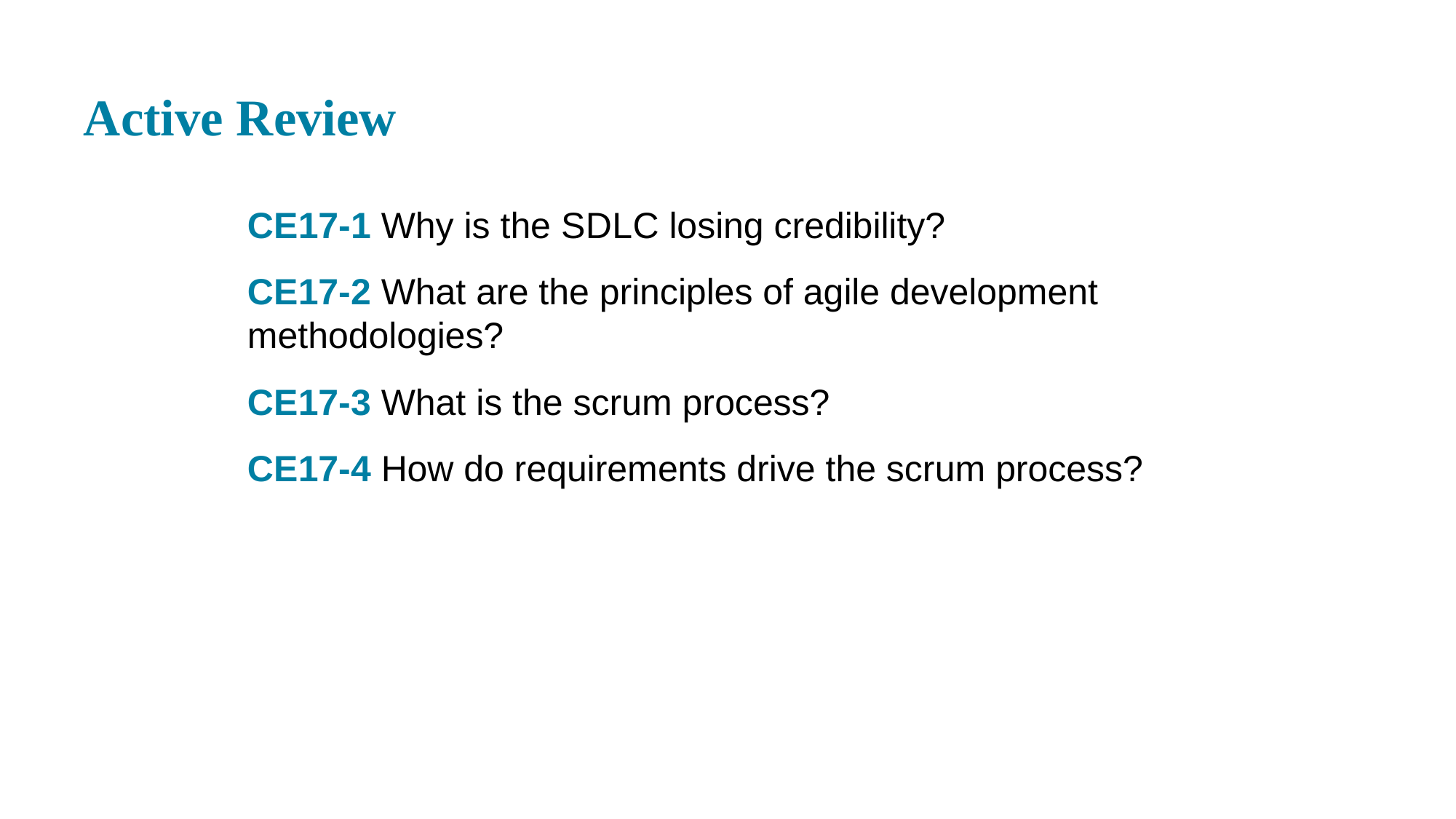

# Active Review
CE 17-1 Why is the S D L C losing credibility?
CE 17-2 What are the principles of agile development methodologies?
CE 17-3 What is the scrum process?
CE 17-4 How do requirements drive the scrum process?